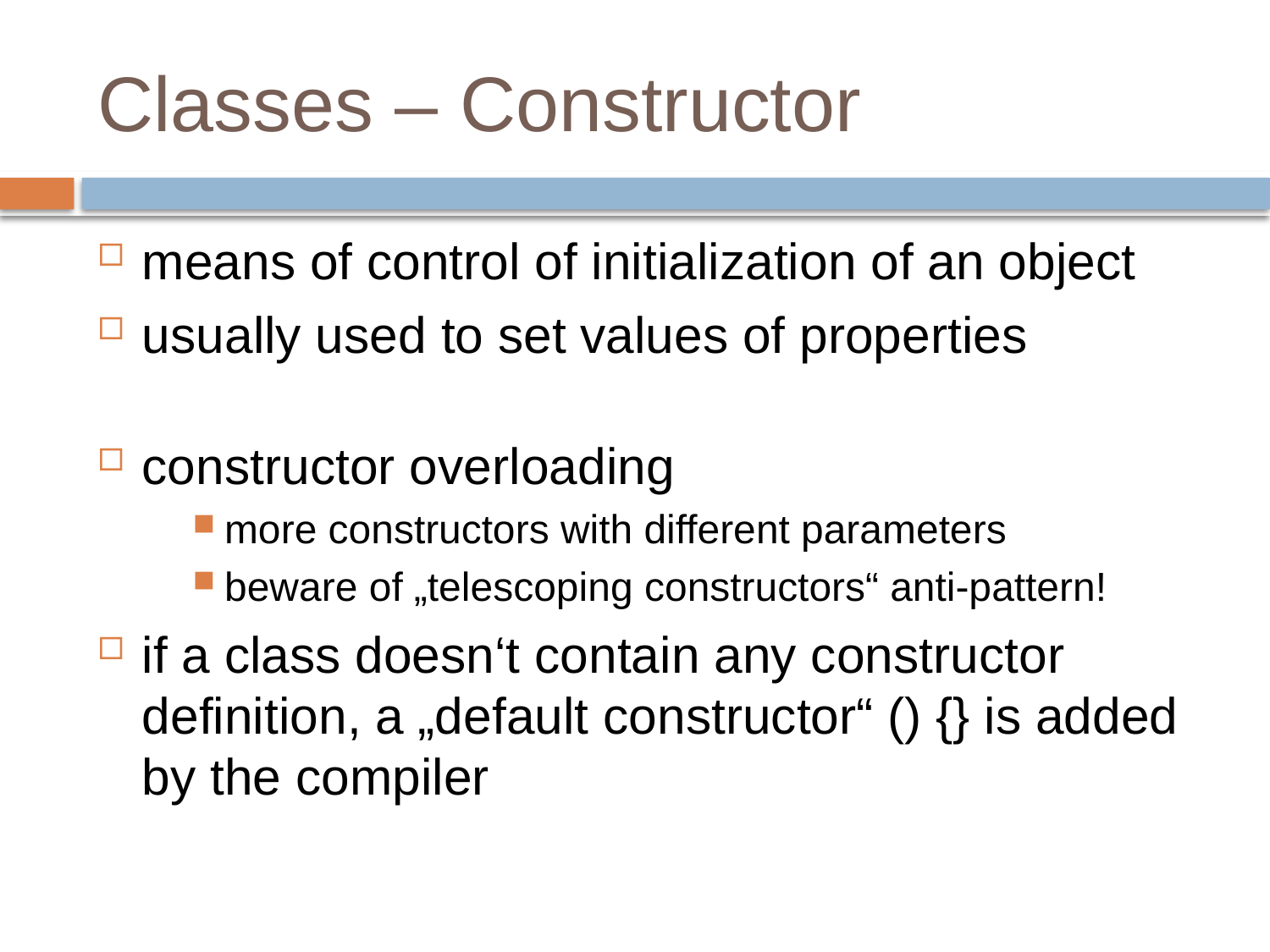

# Classes – Constructor
means of control of initialization of an object
usually used to set values of properties

constructor overloading
more constructors with different parameters
beware of „telescoping constructors“ anti-pattern!
if a class doesn‘t contain any constructor definition, a „default constructor“ () {} is added by the compiler